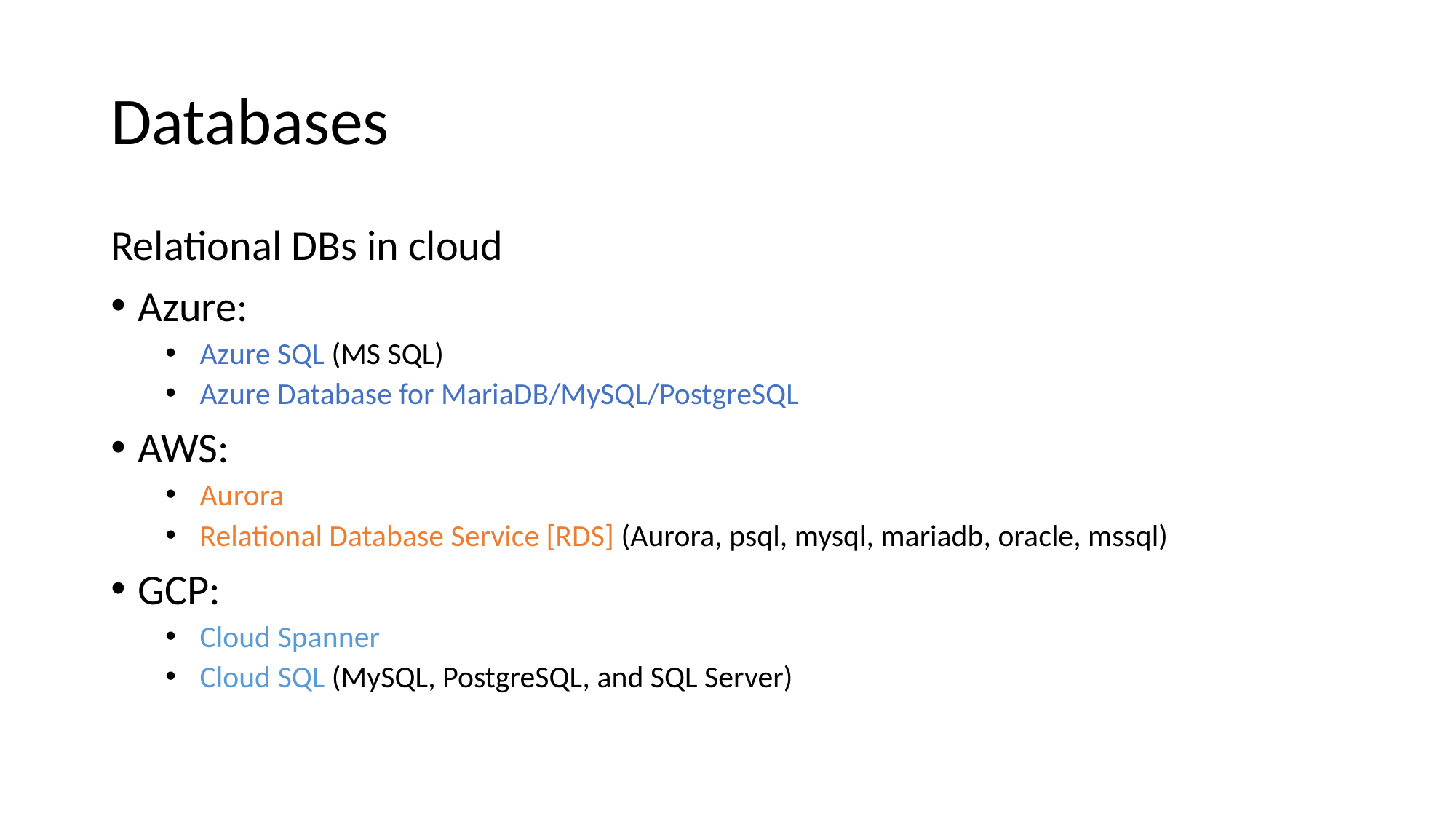

# Databases
Relational DBs in cloud
Azure:
 Azure SQL (MS SQL)
 Azure Database for MariaDB/MySQL/PostgreSQL
AWS:
 Aurora
 Relational Database Service [RDS] (Aurora, psql, mysql, mariadb, oracle, mssql)
GCP:
 Cloud Spanner
 Cloud SQL (MySQL, PostgreSQL, and SQL Server)